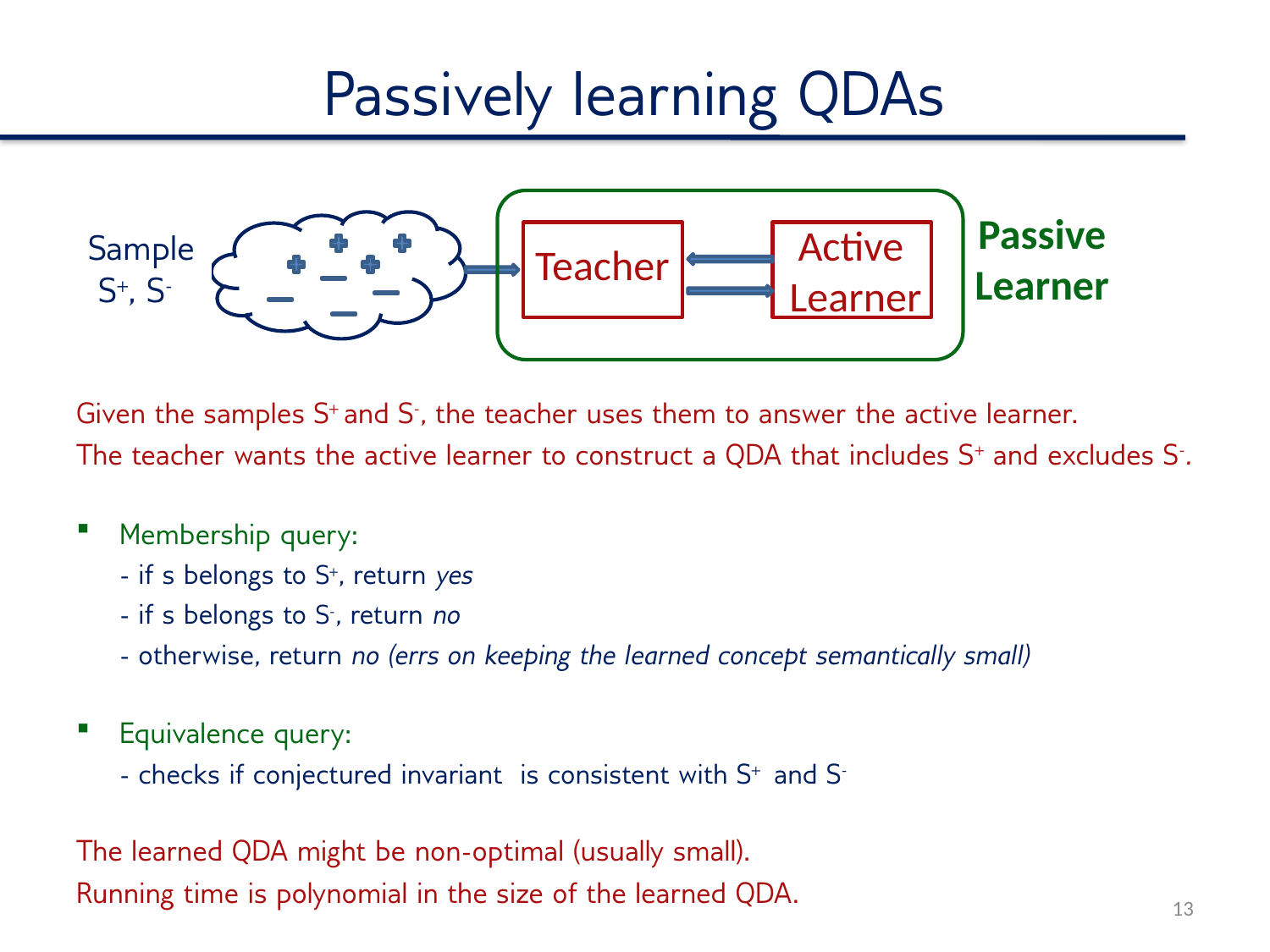

Passively learning QDAs

Given the samples S+ and S-, the teacher uses them to answer the active learner.
The teacher wants the active learner to construct a QDA that includes S+ and excludes S-.

Membership query:
		- if s belongs to S+, return yes
		- if s belongs to S-, return no
		- otherwise, return no (errs on keeping the learned concept semantically small)

Equivalence query:
		- checks if conjectured invariant  is consistent with S+  and S-

The learned QDA might be non-optimal (usually small).
Running time is polynomial in the size of the learned QDA.

Passive
Learner

Active
Learner
Sample
 S+, S-

Teacher

13